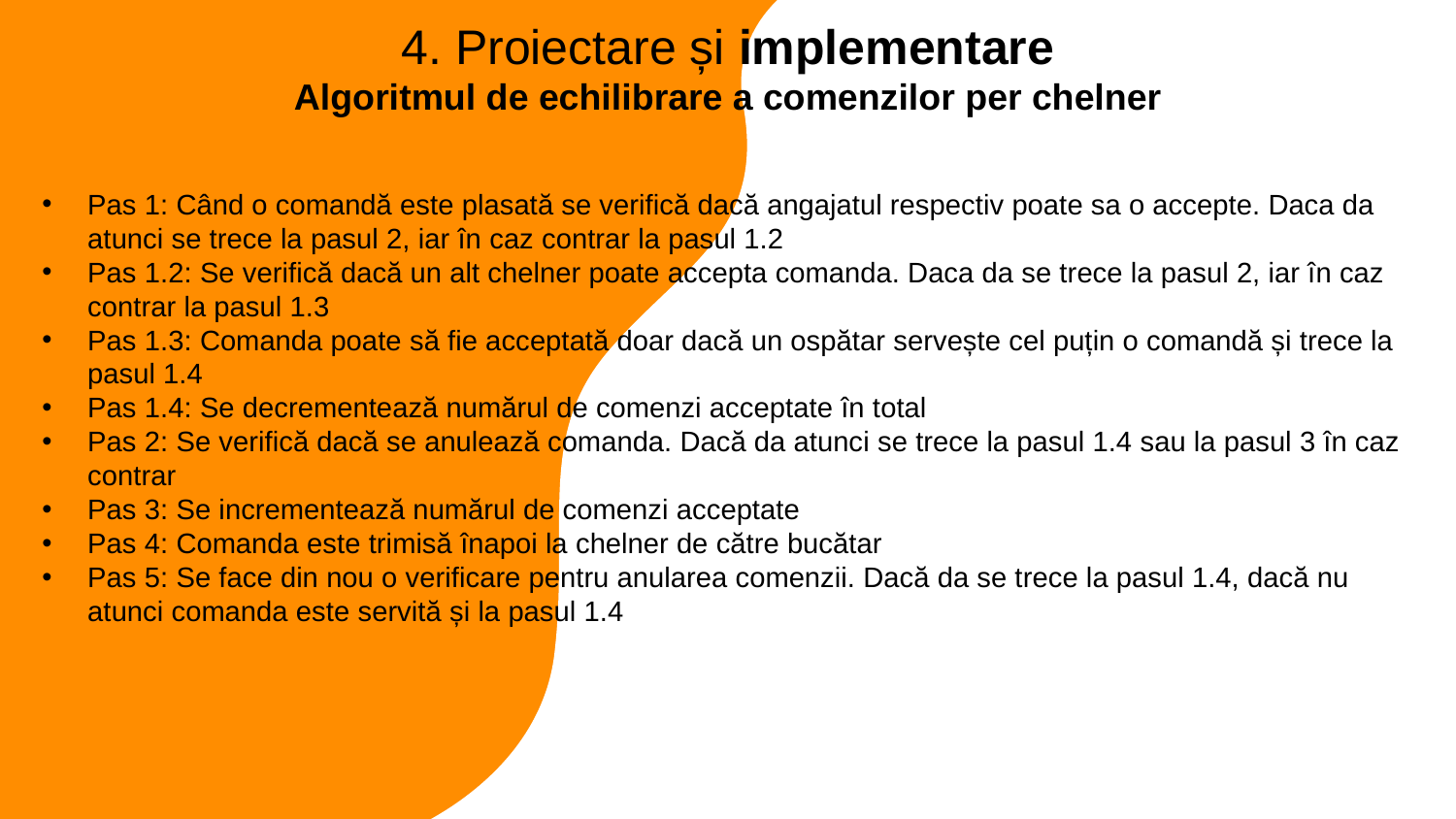

4. Proiectare și implementare
Algoritmul de echilibrare a comenzilor per chelner
Pas 1: Când o comandă este plasată se verifică dacă angajatul respectiv poate sa o accepte. Daca da atunci se trece la pasul 2, iar în caz contrar la pasul 1.2
Pas 1.2: Se verifică dacă un alt chelner poate accepta comanda. Daca da se trece la pasul 2, iar în caz contrar la pasul 1.3
Pas 1.3: Comanda poate să fie acceptată doar dacă un ospătar servește cel puțin o comandă și trece la pasul 1.4
Pas 1.4: Se decrementează numărul de comenzi acceptate în total
Pas 2: Se verifică dacă se anulează comanda. Dacă da atunci se trece la pasul 1.4 sau la pasul 3 în caz contrar
Pas 3: Se incrementează numărul de comenzi acceptate
Pas 4: Comanda este trimisă înapoi la chelner de către bucătar
Pas 5: Se face din nou o verificare pentru anularea comenzii. Dacă da se trece la pasul 1.4, dacă nu atunci comanda este servită și la pasul 1.4